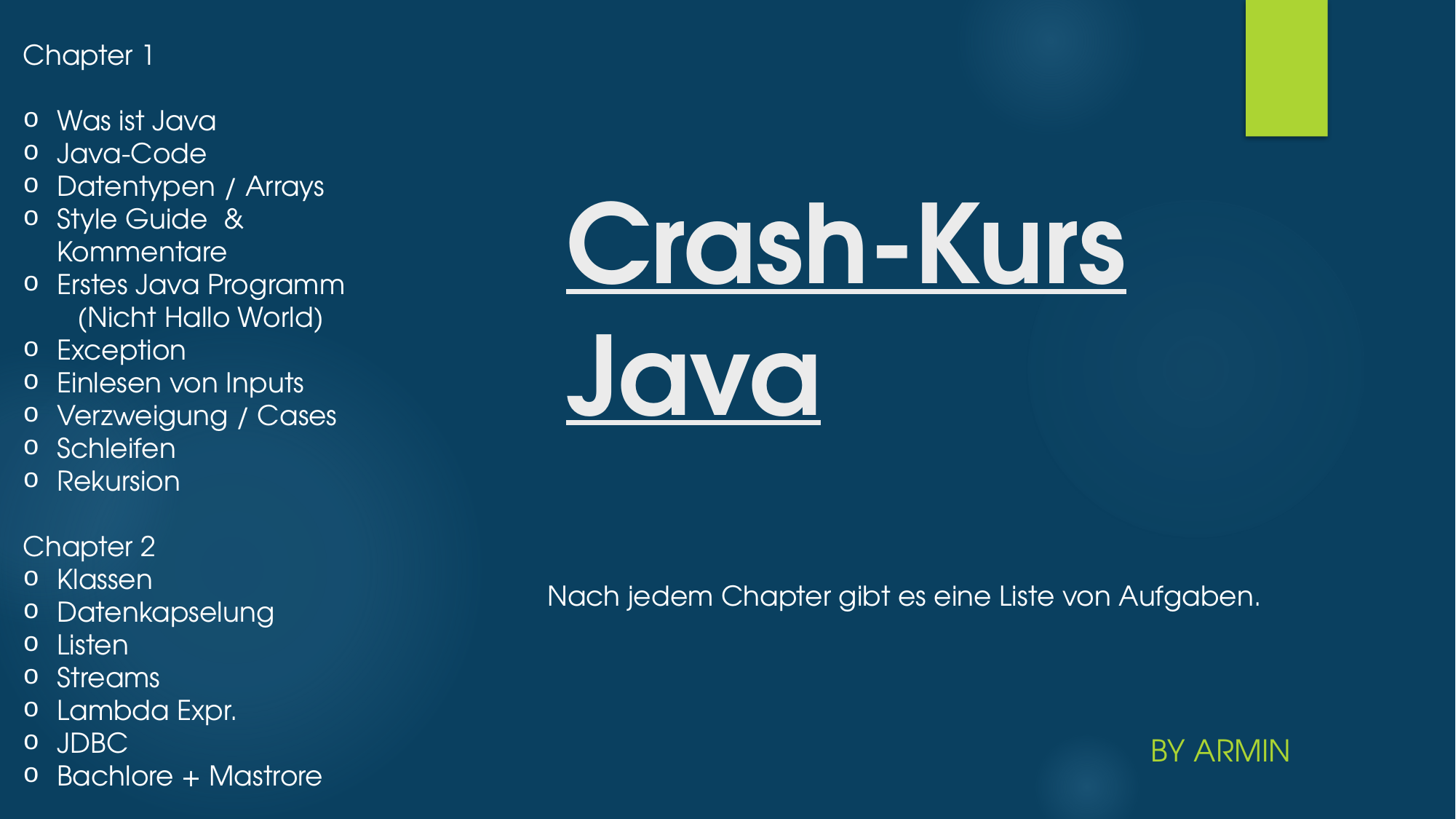

Chapter 1

Was ist Java
Java-Code
Datentypen / Arrays
Style Guide  & Kommentare
Erstes Java Programm
(Nicht Hallo World)
Exception
Einlesen von Inputs
Verzweigung / Cases
Schleifen
Rekursion

Chapter 2
Klassen
Datenkapselung
Listen
Streams
Lambda Expr.
JDBC
Bachlore + Mastrore

# Crash-Kurs Java
Nach jedem Chapter gibt es eine Liste von Aufgaben.

by Armin